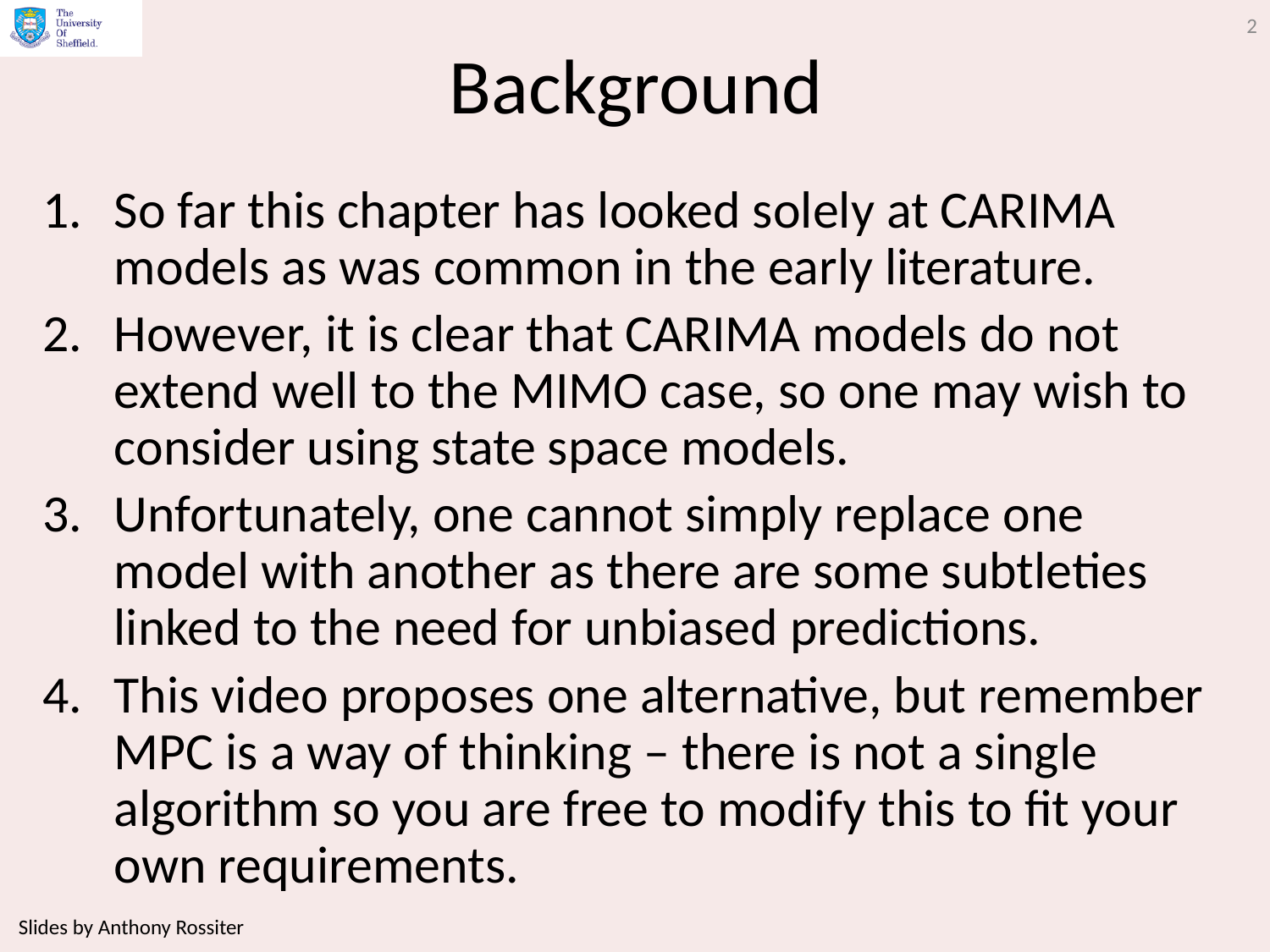

2
# Background
So far this chapter has looked solely at CARIMA models as was common in the early literature.
However, it is clear that CARIMA models do not extend well to the MIMO case, so one may wish to consider using state space models.
Unfortunately, one cannot simply replace one model with another as there are some subtleties linked to the need for unbiased predictions.
This video proposes one alternative, but remember MPC is a way of thinking – there is not a single algorithm so you are free to modify this to fit your own requirements.

Slides by Anthony Rossiter